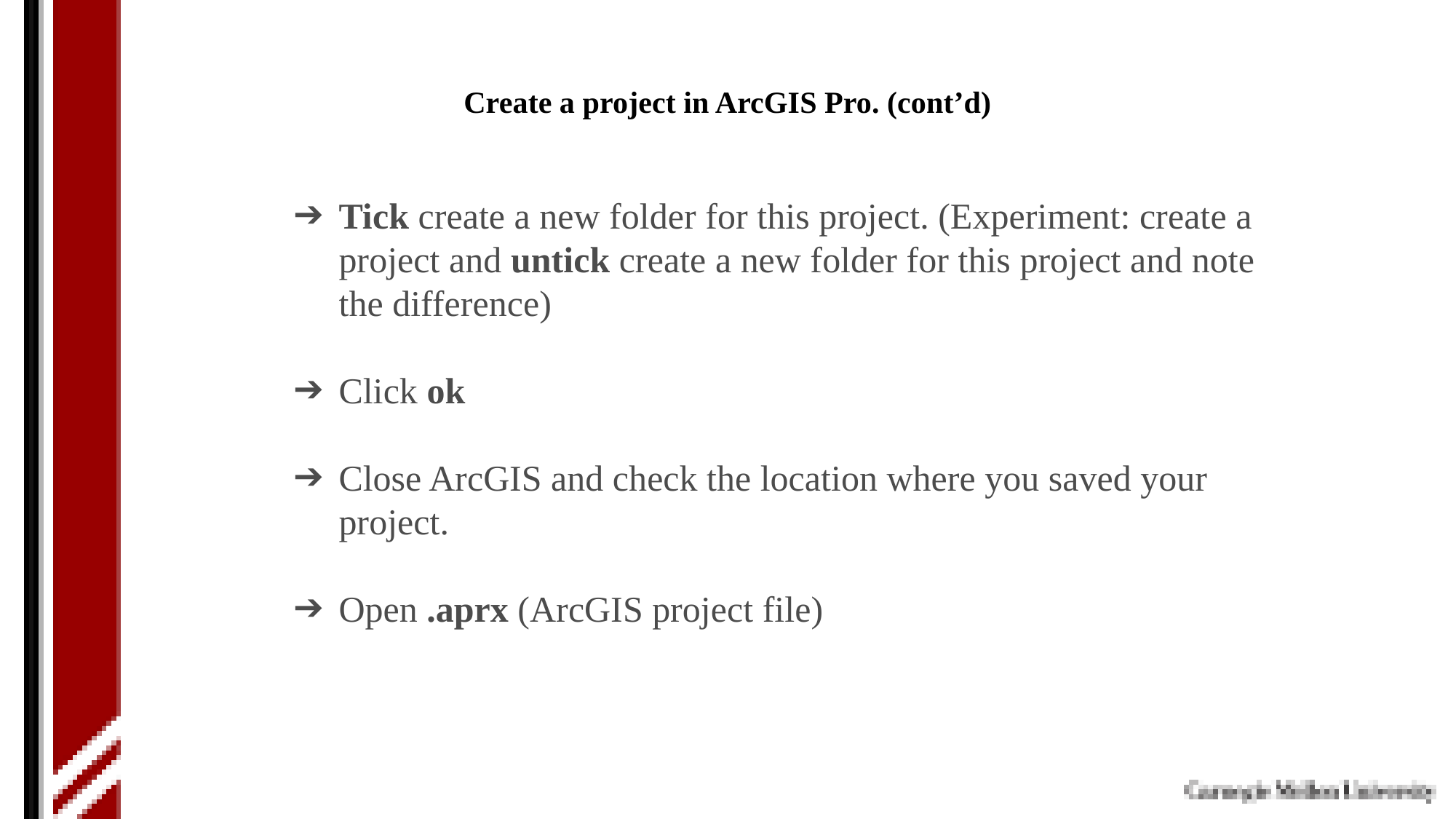

# Create a project in ArcGIS Pro. (cont’d)

Tick create a new folder for this project. (Experiment: create a project and untick create a new folder for this project and note the difference)

Click ok

Close ArcGIS and check the location where you saved your project.

Open .aprx (ArcGIS project file)